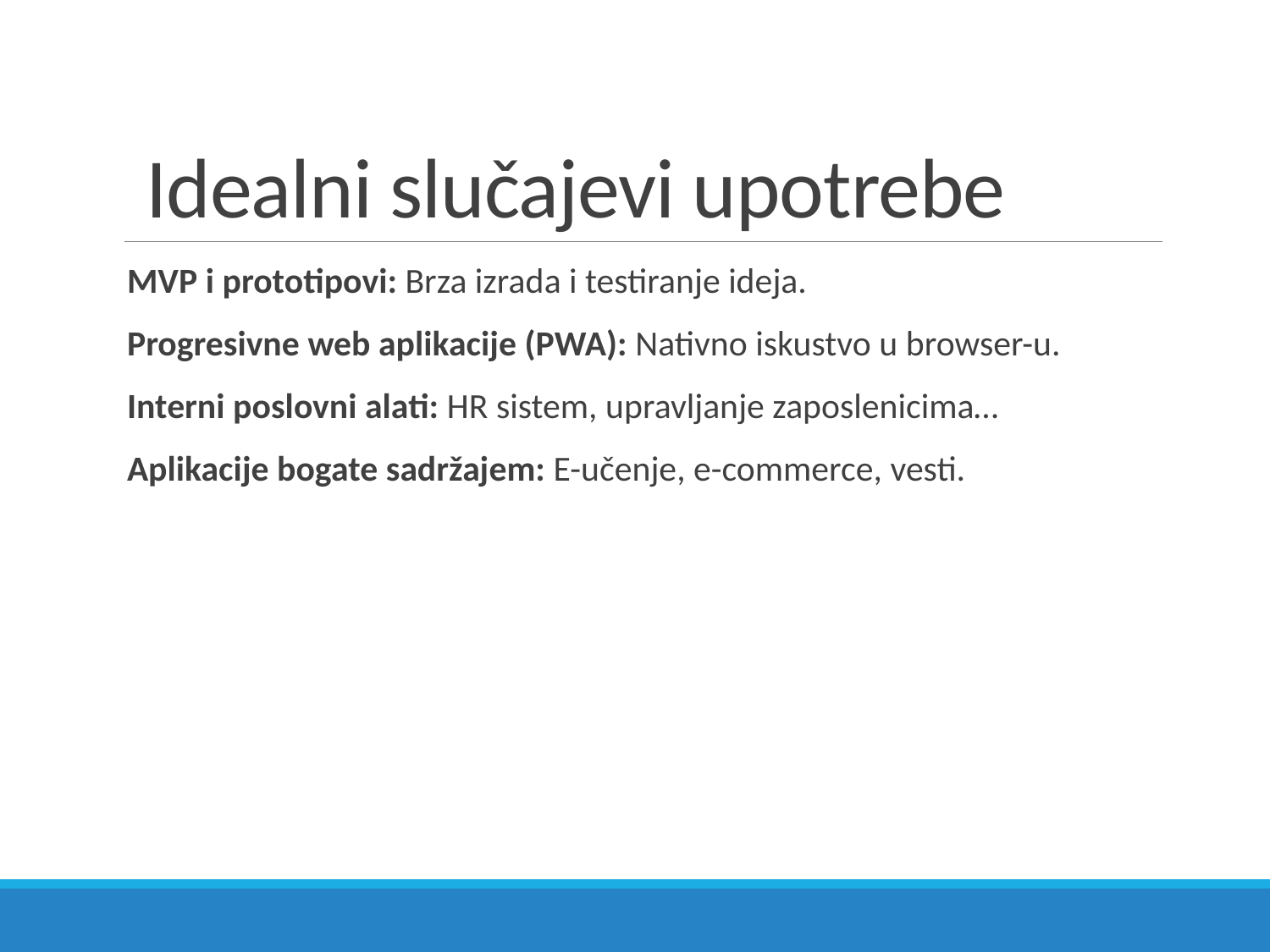

# Idealni slučajevi upotrebe
MVP i prototipovi: Brza izrada i testiranje ideja.
Progresivne web aplikacije (PWA): Nativno iskustvo u browser-u.
Interni poslovni alati: HR sistem, upravljanje zaposlenicima…
Aplikacije bogate sadržajem: E-učenje, e-commerce, vesti.